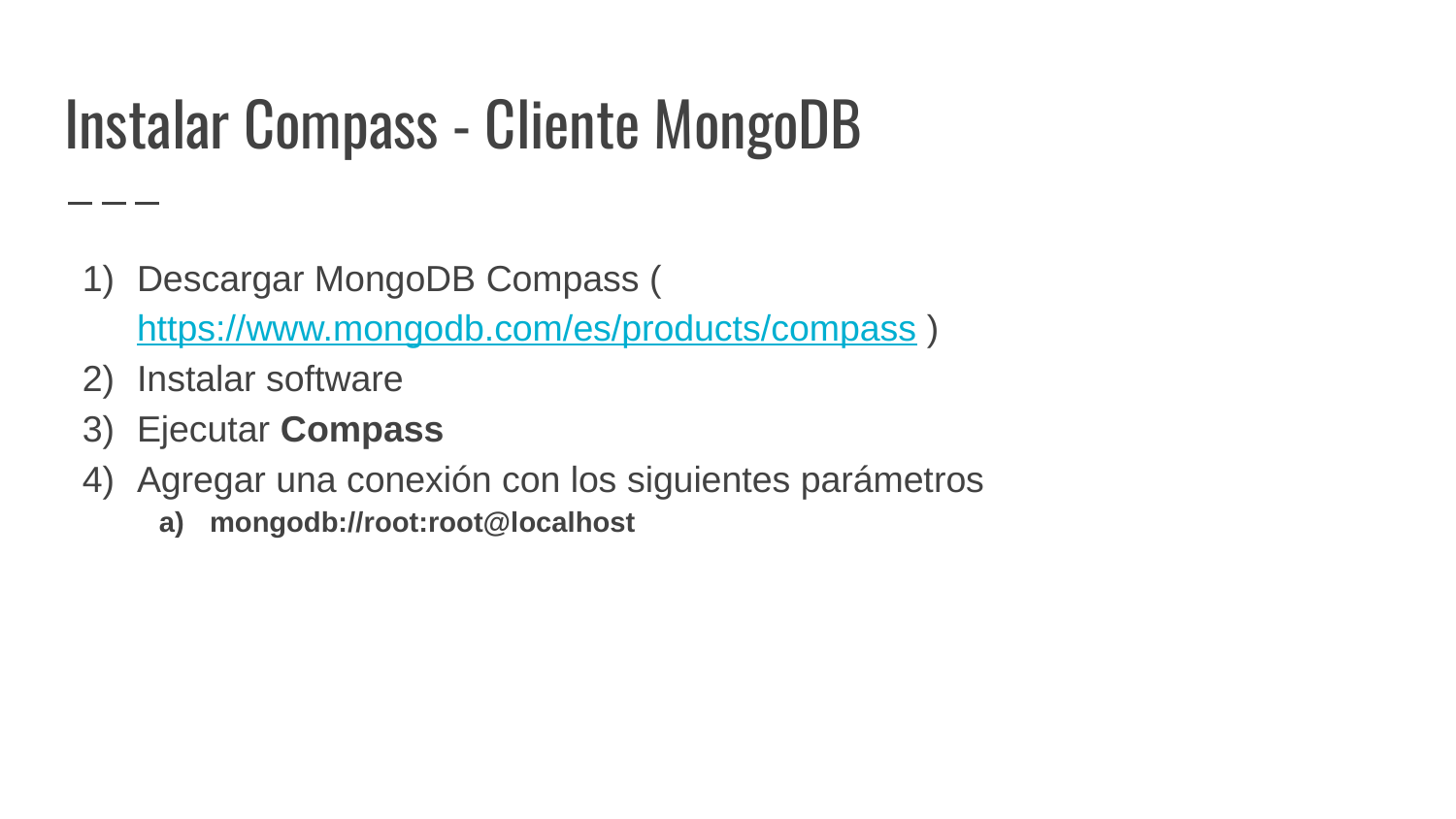

# Instalar Compass - Cliente MongoDB
Descargar MongoDB Compass (https://www.mongodb.com/es/products/compass )
Instalar software
Ejecutar Compass
Agregar una conexión con los siguientes parámetros
mongodb://root:root@localhost